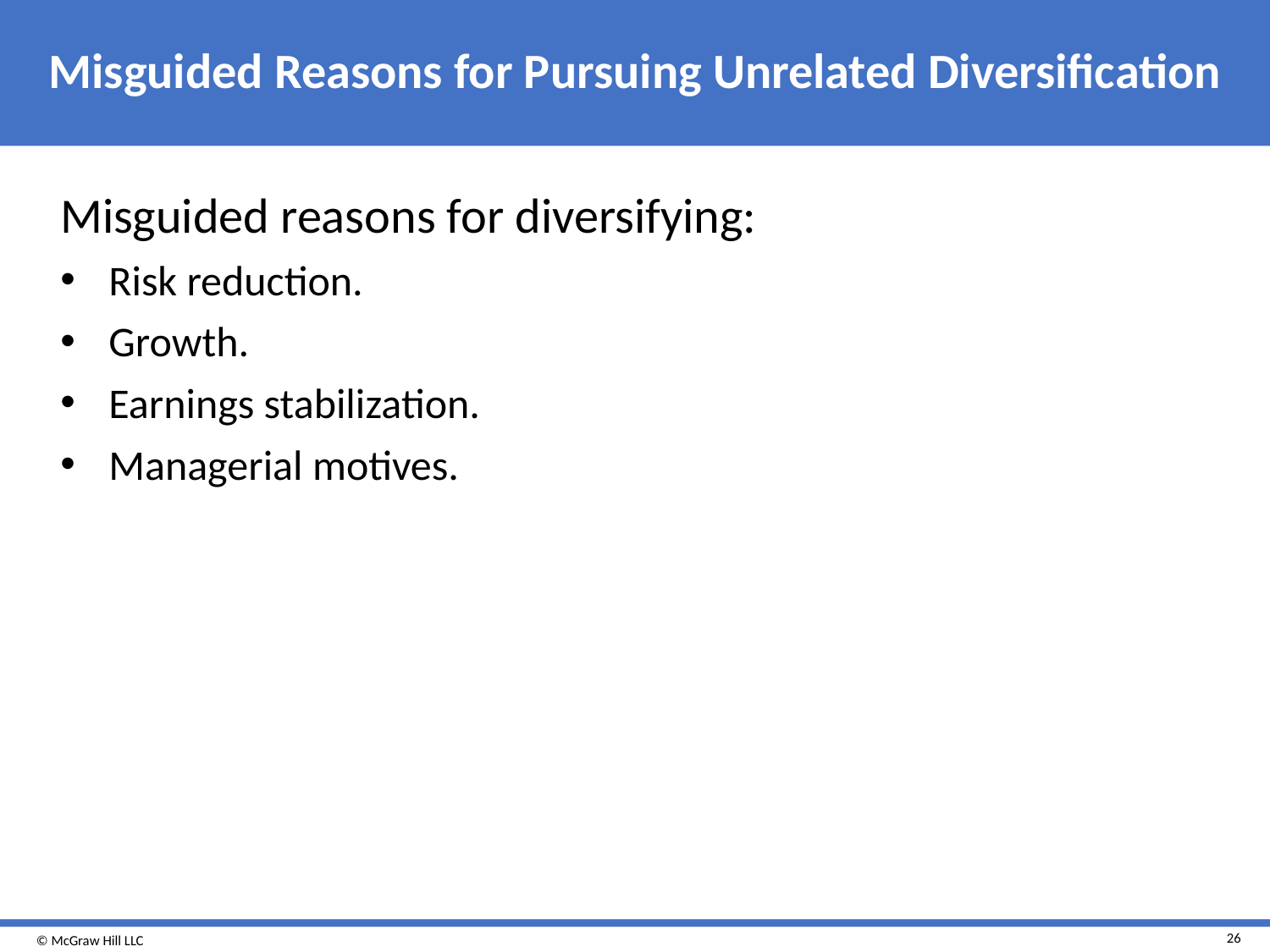

# Misguided Reasons for Pursuing Unrelated Diversification
Misguided reasons for diversifying:
Risk reduction.
Growth.
Earnings stabilization.
Managerial motives.

26